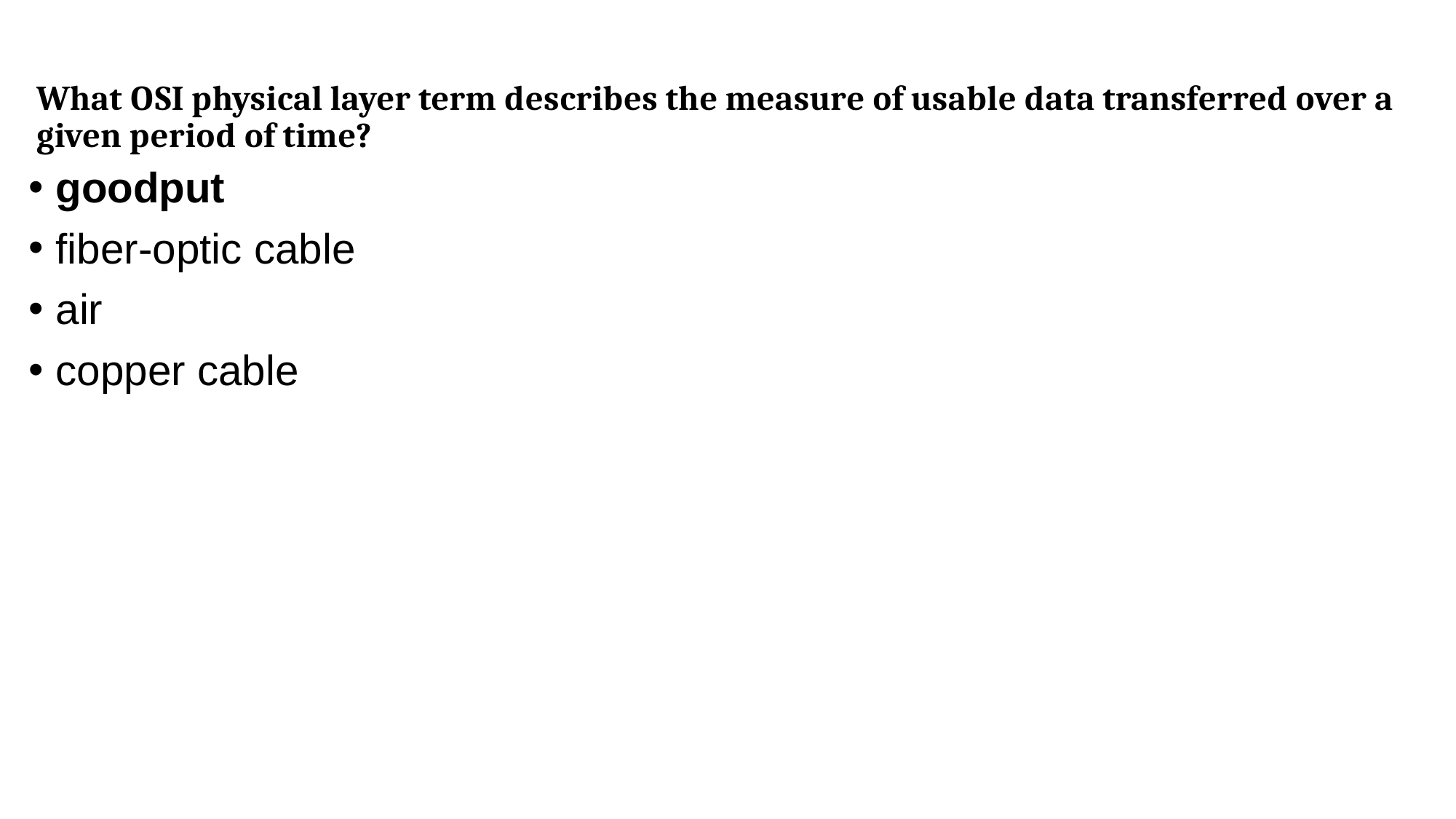

What OSI physical layer term describes the measure of usable data transferred over a given period of time?
goodput
fiber-optic cable
air
copper cable